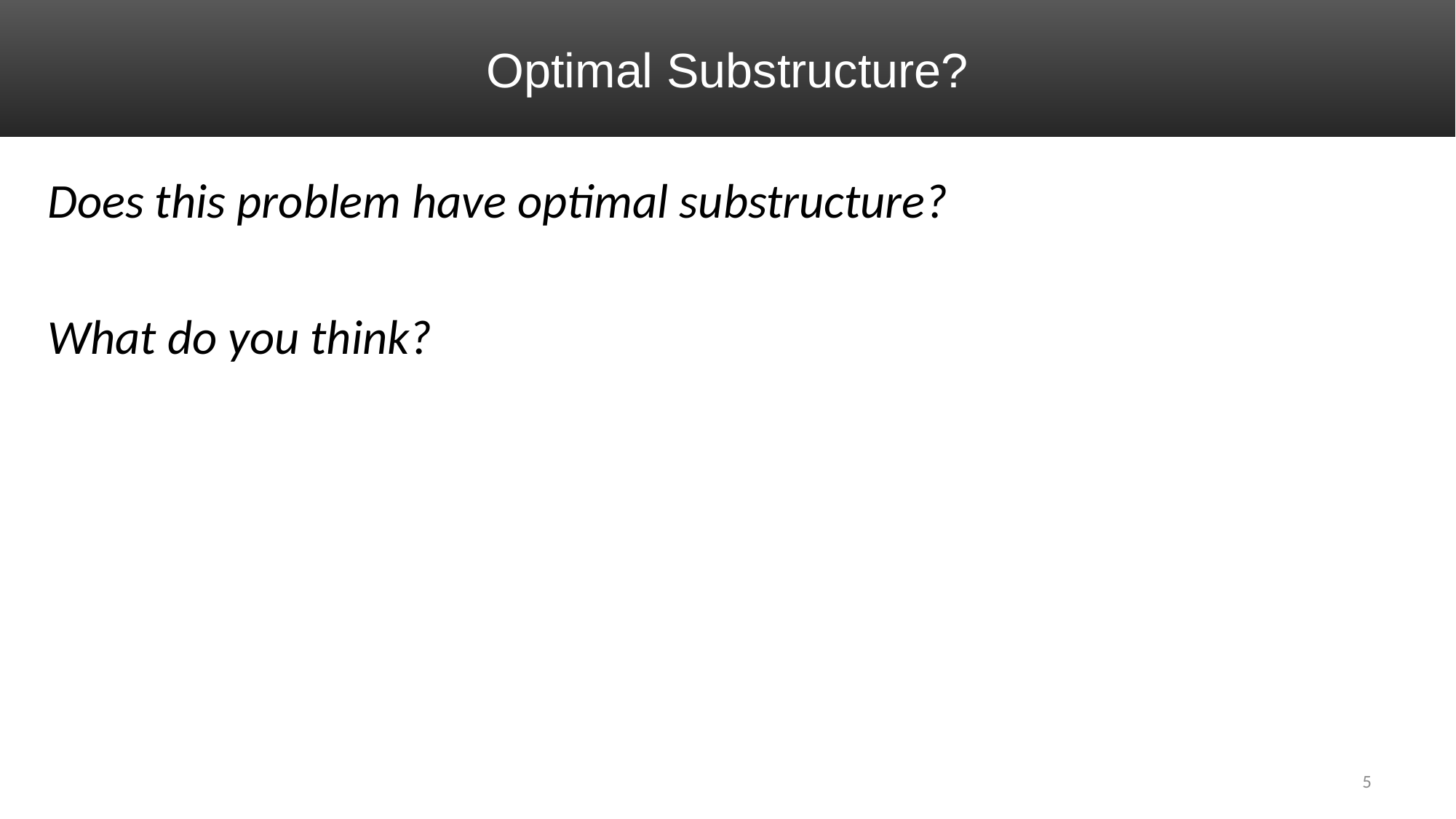

# Optimal Substructure?
Does this problem have optimal substructure?

What do you think?
5